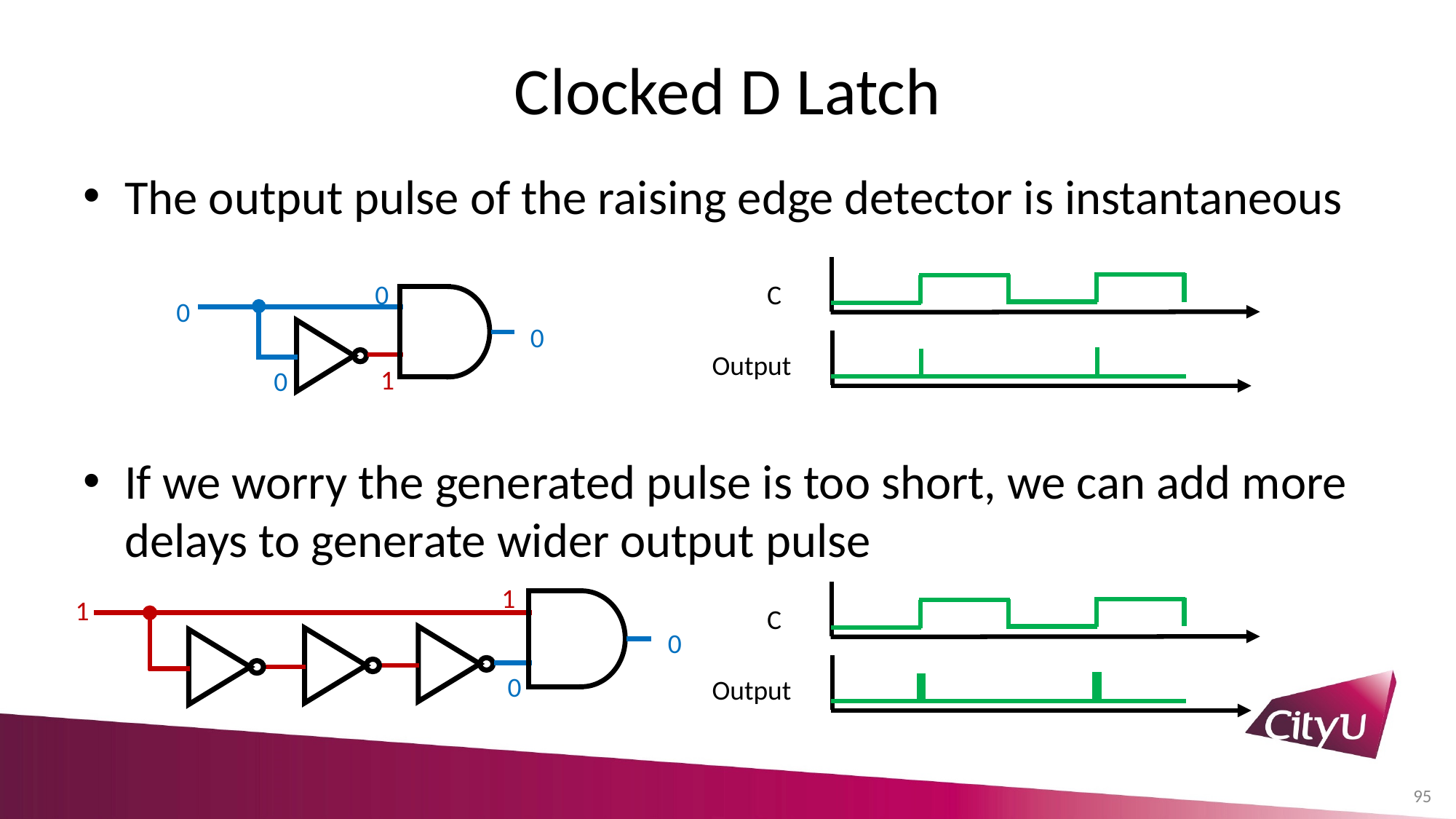

# Clocked D Latch
The output pulse of the raising edge detector is instantaneous

If we worry the generated pulse is too short, we can add more delays to generate wider output pulse
C
Output
0

0

0

1
0
1
1

0

0

C
Output
95